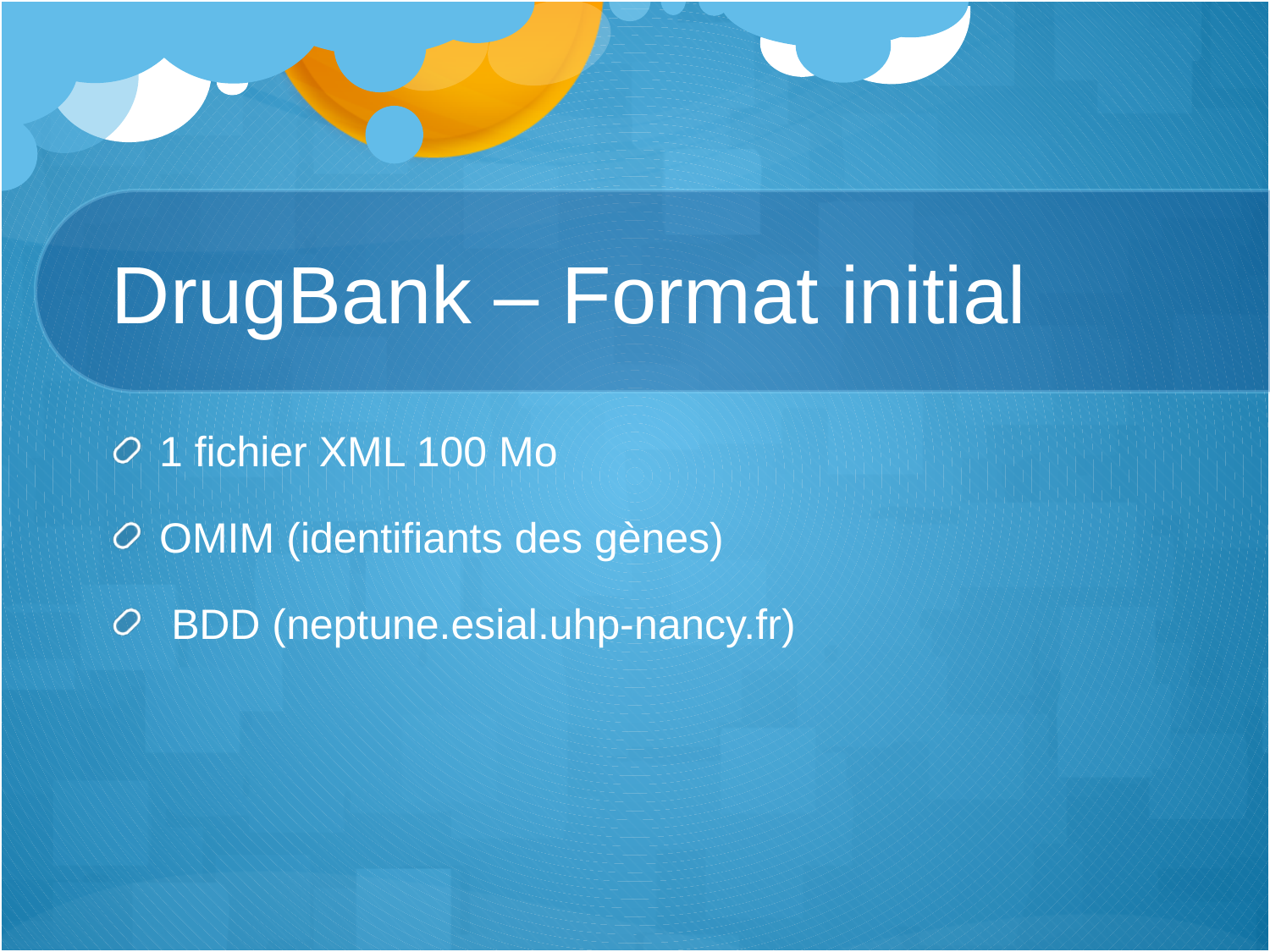

# DrugBank – Format initial
1 fichier XML 100 Mo
OMIM (identifiants des gènes)
 BDD (neptune.esial.uhp-nancy.fr)